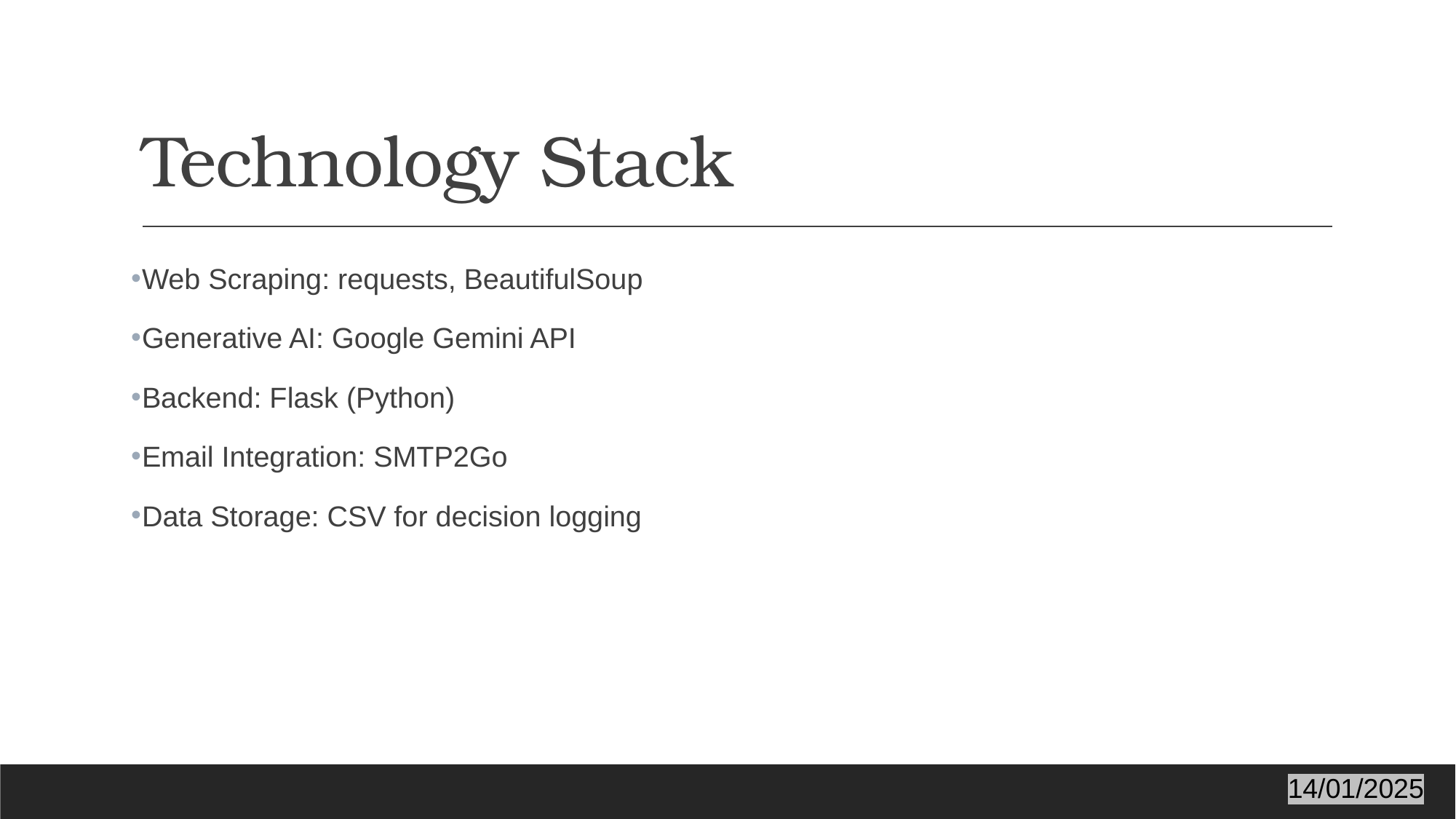

# Technology Stack
Web Scraping: requests, BeautifulSoup
Generative AI: Google Gemini API
Backend: Flask (Python)
Email Integration: SMTP2Go
Data Storage: CSV for decision logging
14/01/2025